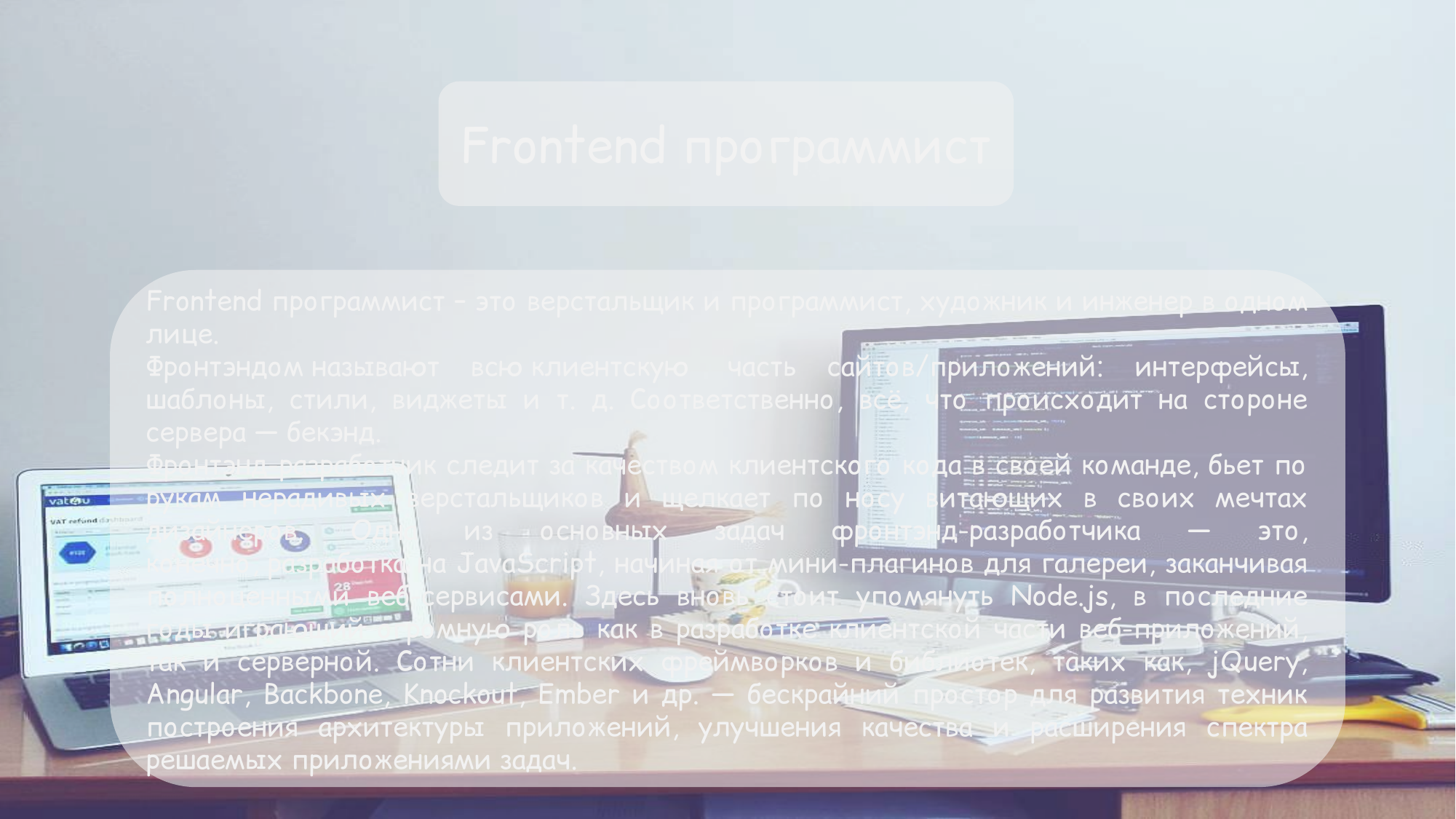

Frontend программист
Frontend программист – это верстальщик и программист, художник и инженер в одном лице.
Фронтэндом называют всю клиентскую  часть сайтов/приложений: интерфейсы, шаблоны, стили, виджеты и т. д. Соответственно, всё, что происходит на стороне сервера — бекэнд.
Фронтэнд-разработчик следит за качеством клиентского кода в своей команде, бьет по рукам нерадивых верстальщиков и щелкает по носу витающих в своих мечтах дизайнеров. Одна из основных задач фронтэнд-разработчика — это, конечно, разработка на JavaScript, начиная от мини-плагинов для галереи, заканчивая полноценными веб-сервисами. Здесь вновь стоит упомянуть Node.js, в последние годы играющий огромную роль как в разработке клиентской части веб-приложений, так и серверной. Сотни клиентских фреймворков и библиотек, таких как, jQuery, Angular, Backbone, Knockout, Ember и др. — бескрайний простор для развития техник построения архитектуры приложений, улучшения качества и расширения спектра решаемых приложениями задач.